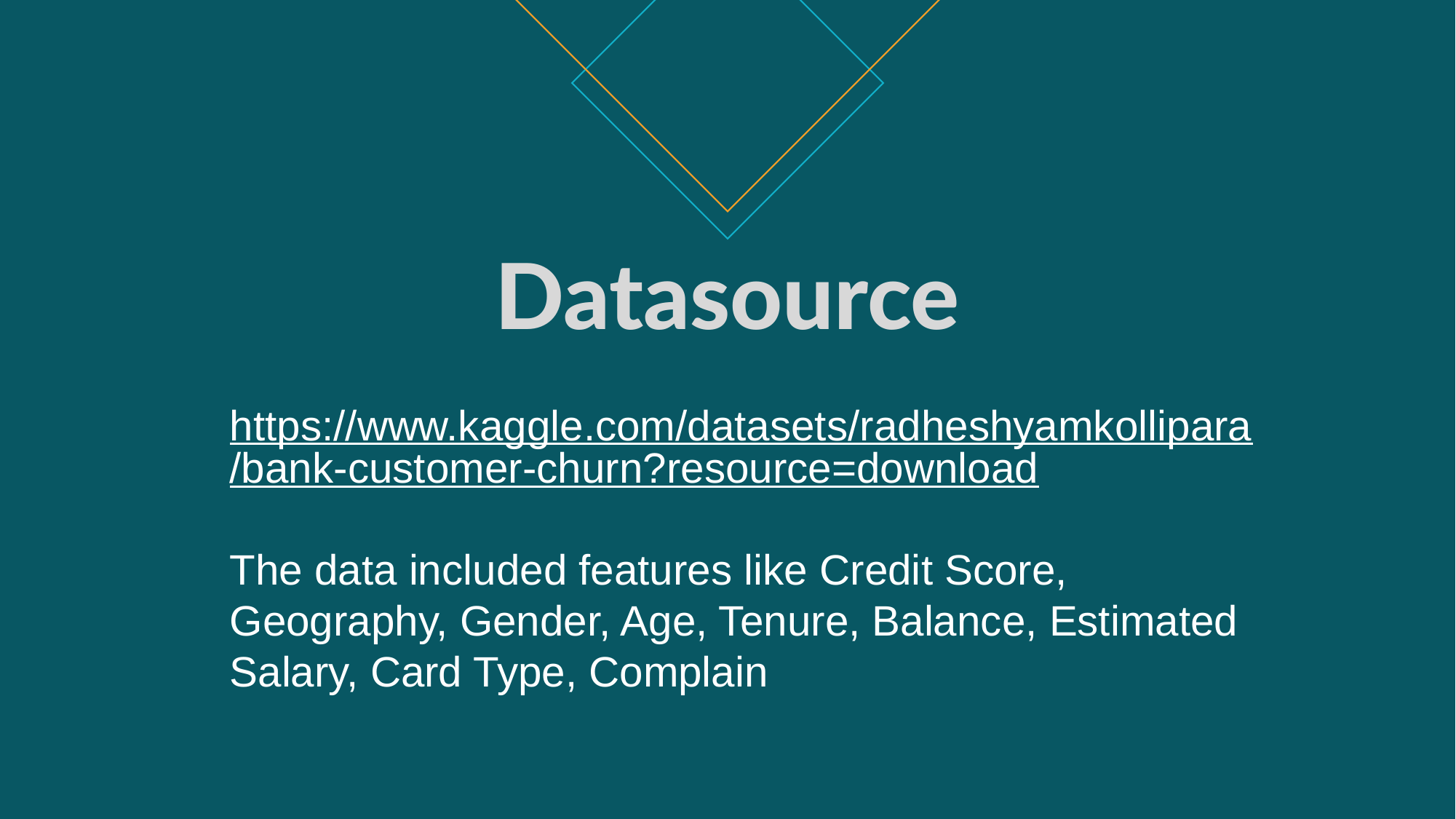

# Datasource
https://www.kaggle.com/datasets/radheshyamkollipara/bank-customer-churn?resource=download

The data included features like Credit Score, Geography, Gender, Age, Tenure, Balance, Estimated Salary, Card Type, Complain